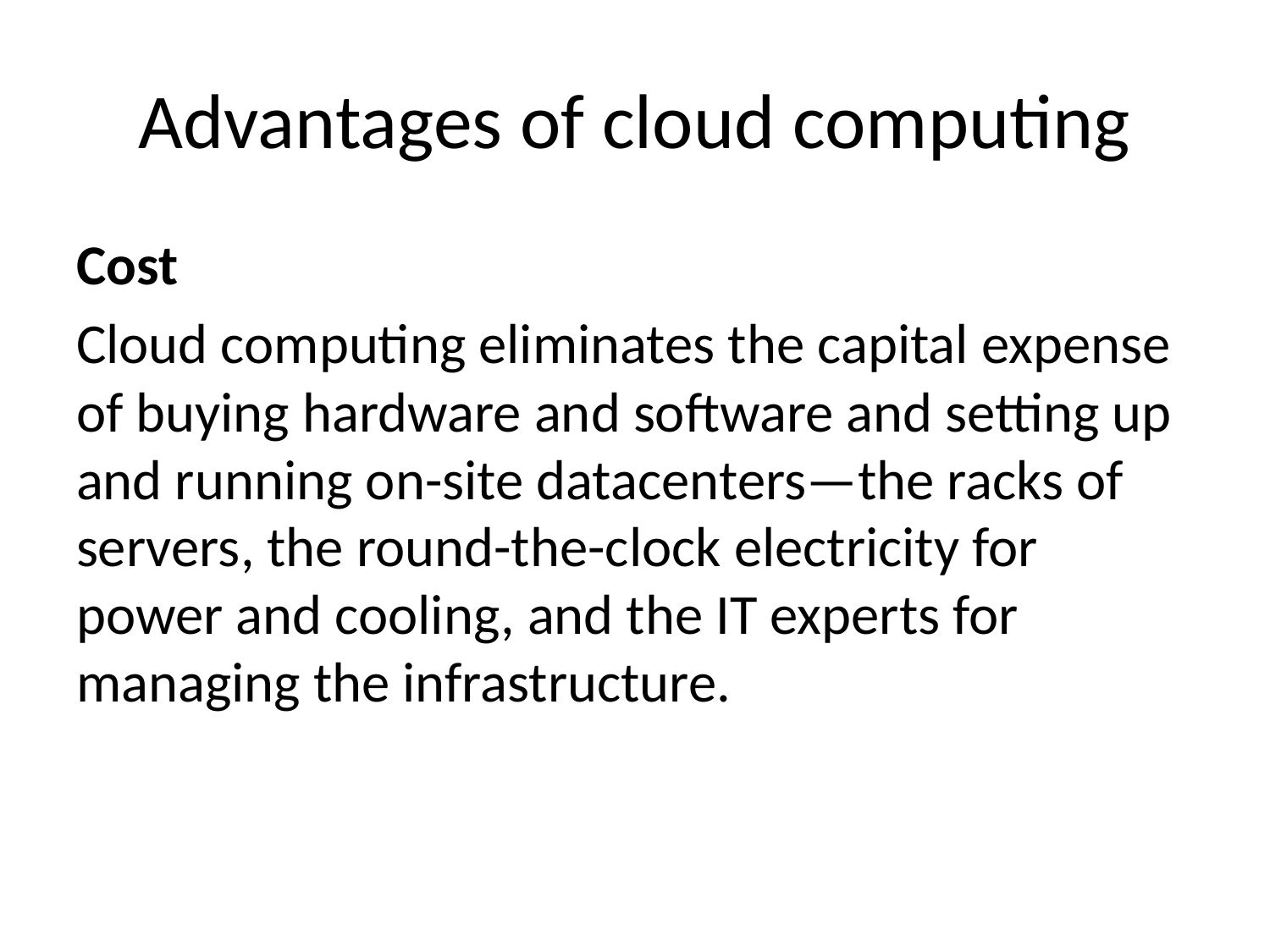

# Advantages of cloud computing
Cost
Cloud computing eliminates the capital expense of buying hardware and software and setting up and running on-site datacenters—the racks of servers, the round-the-clock electricity for power and cooling, and the IT experts for managing the infrastructure.